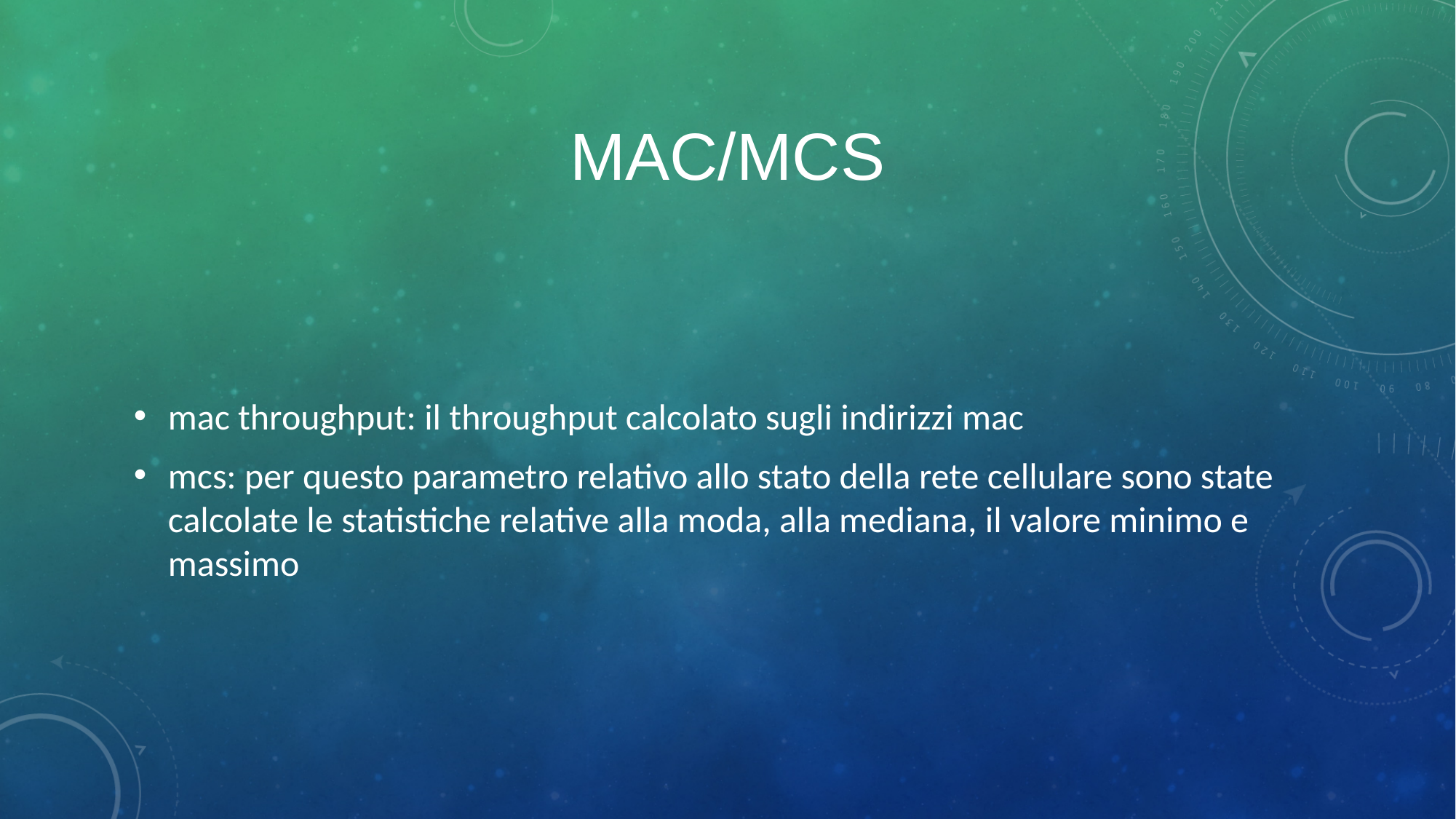

# MAC/MCS
mac throughput: il throughput calcolato sugli indirizzi mac
mcs: per questo parametro relativo allo stato della rete cellulare sono state calcolate le statistiche relative alla moda, alla mediana, il valore minimo e massimo